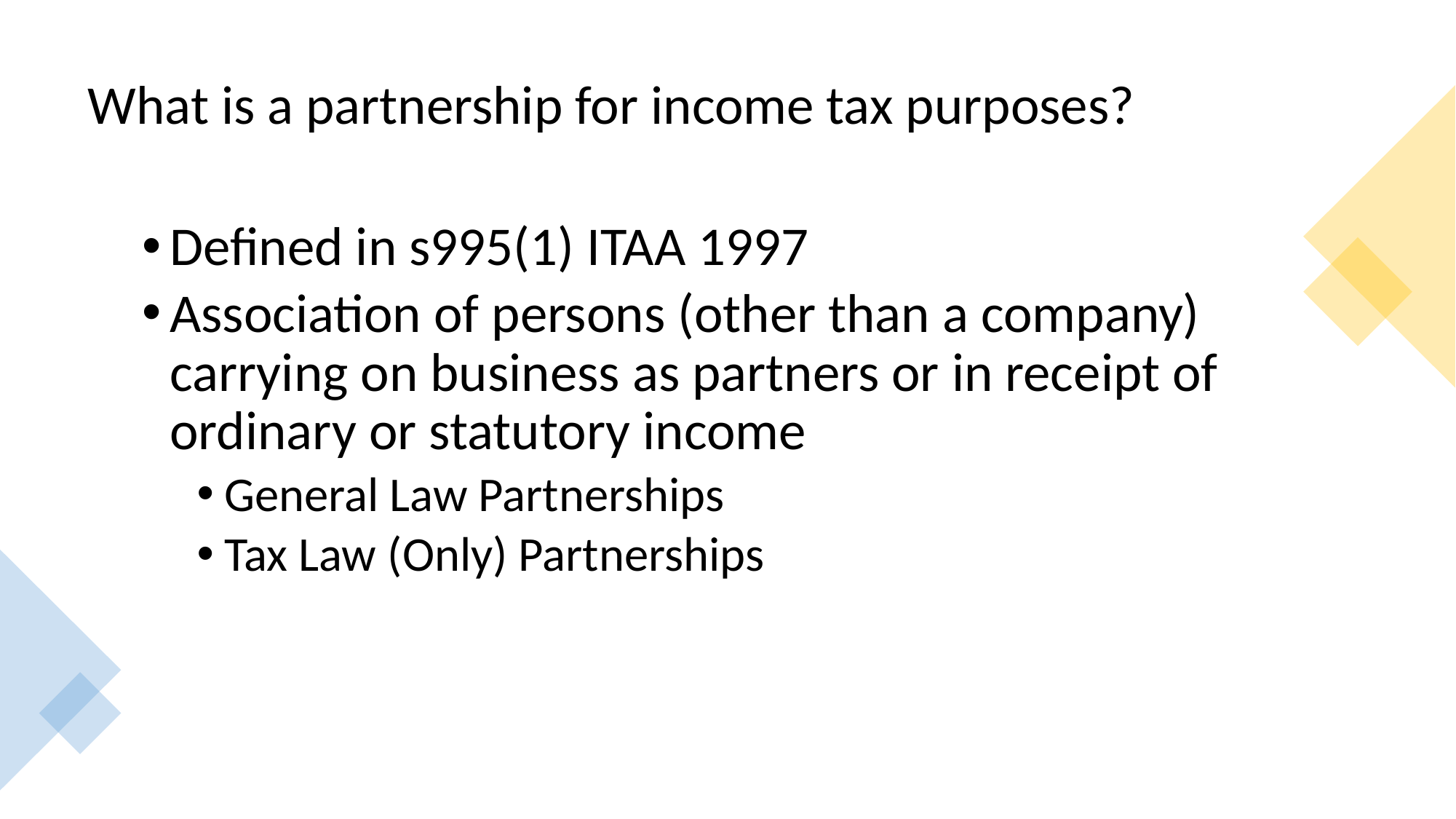

# What is a partnership for income tax purposes?

Defined in s995(1) ITAA 1997
Association of persons (other than a company) carrying on business as partners or in receipt of ordinary or statutory income
General Law Partnerships
Tax Law (Only) Partnerships